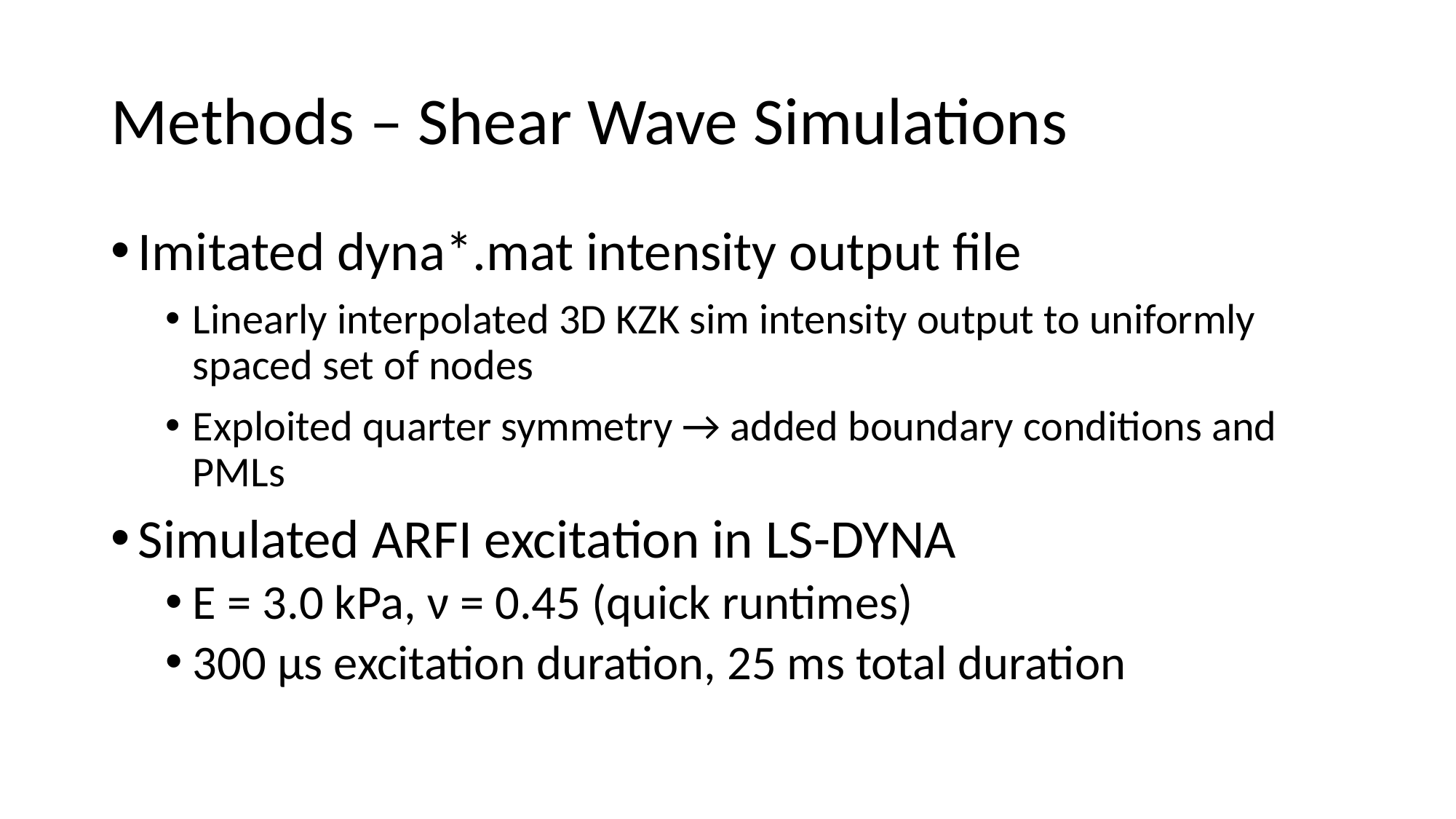

# Methods – Shear Wave Simulations
Imitated dyna*.mat intensity output file
Linearly interpolated 3D KZK sim intensity output to uniformly spaced set of nodes
Exploited quarter symmetry → added boundary conditions and PMLs
Simulated ARFI excitation in LS-DYNA
E = 3.0 kPa, ν = 0.45 (quick runtimes)
300 μs excitation duration, 25 ms total duration